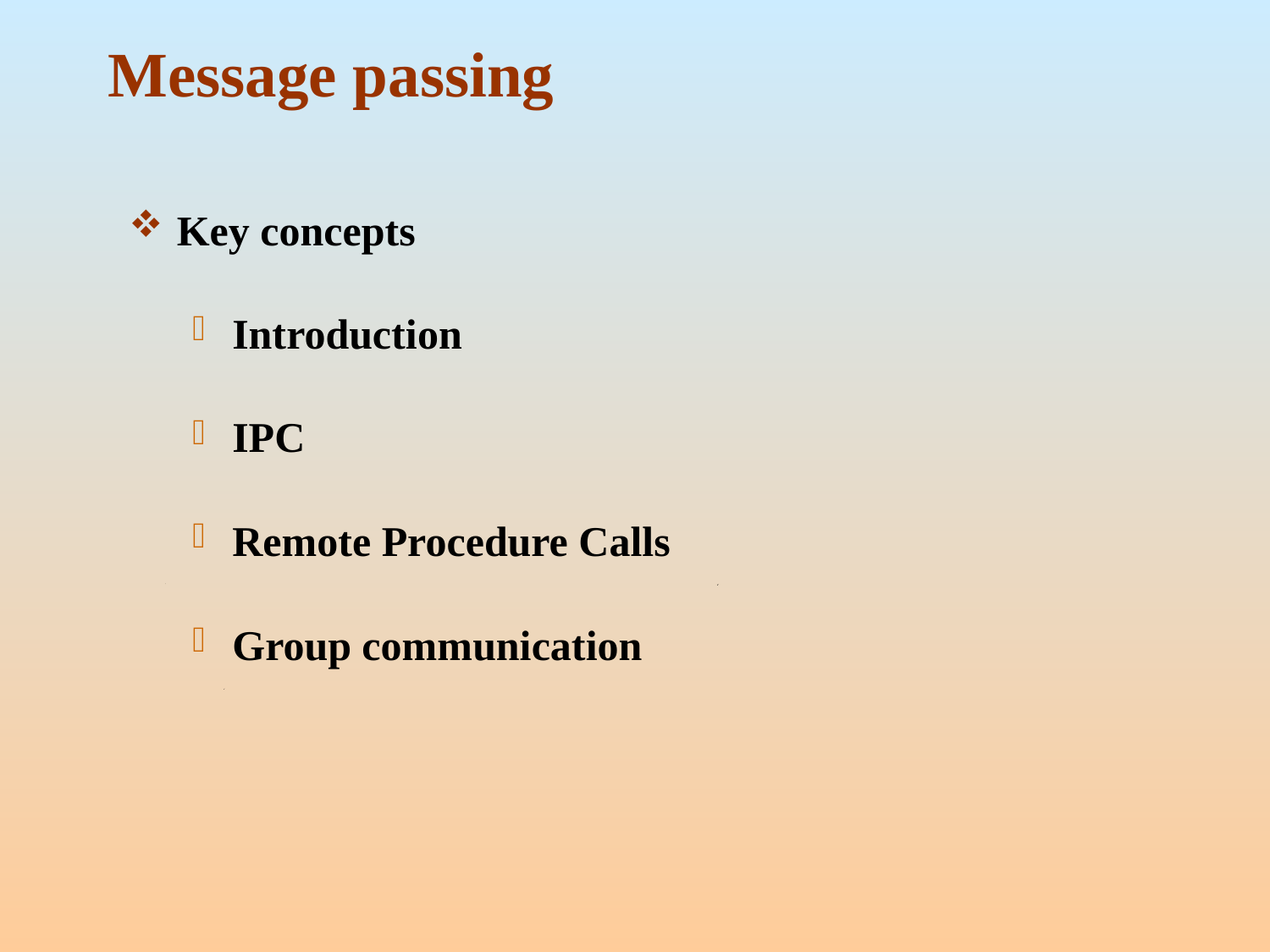

# Message passing
Key concepts
Introduction
IPC
Remote Procedure Calls
Group communication